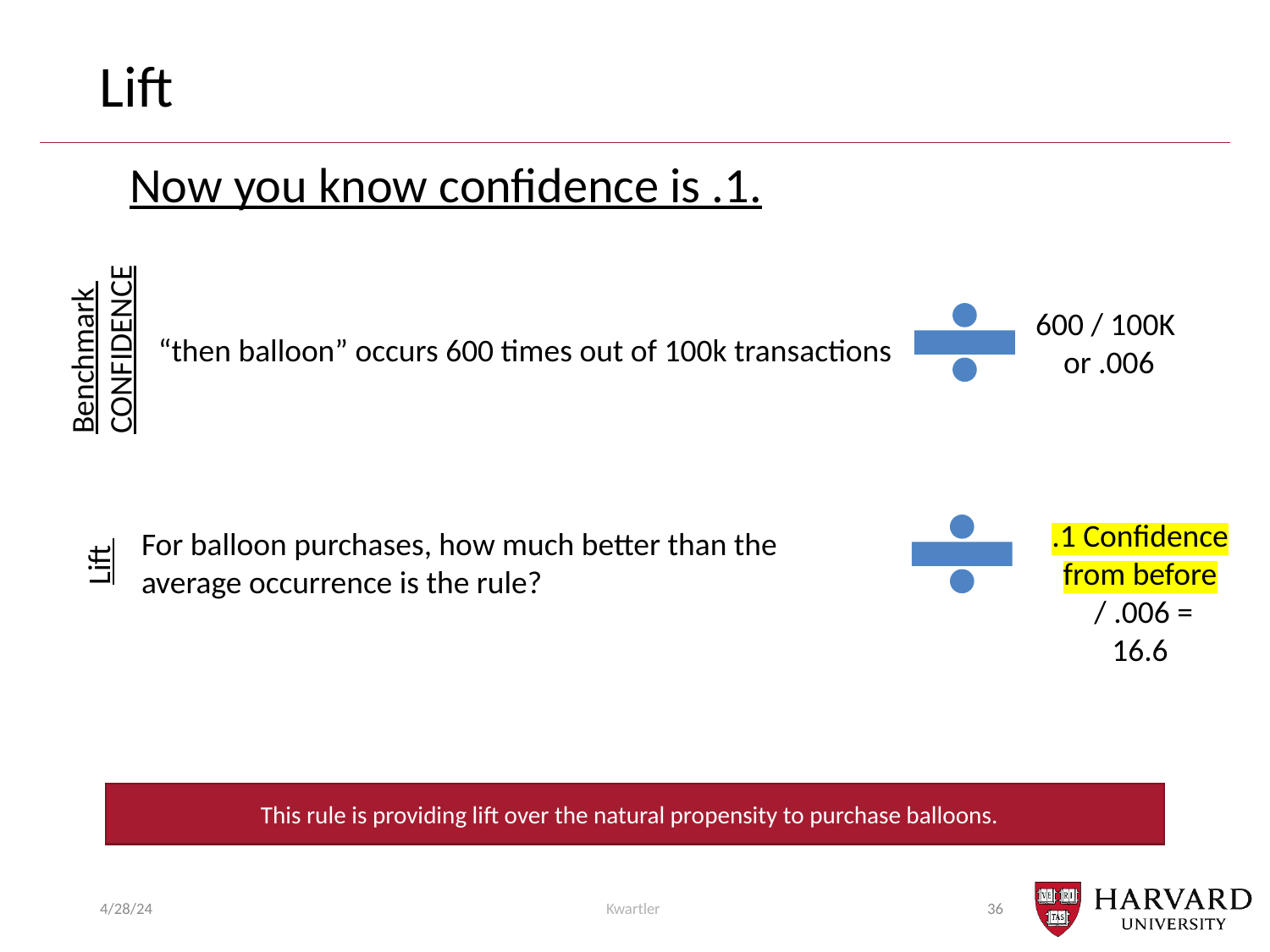

# Lift
Now you know confidence is .1.

600 / 100K
 or .006
Benchmark
CONFIDENCE
“then balloon” occurs 600 times out of 100k transactions

.1 Confidence from before
 / .006 =
16.6
For balloon purchases, how much better than the average occurrence is the rule?
Lift
This rule is providing lift over the natural propensity to purchase balloons.
4/28/24
Kwartler
36